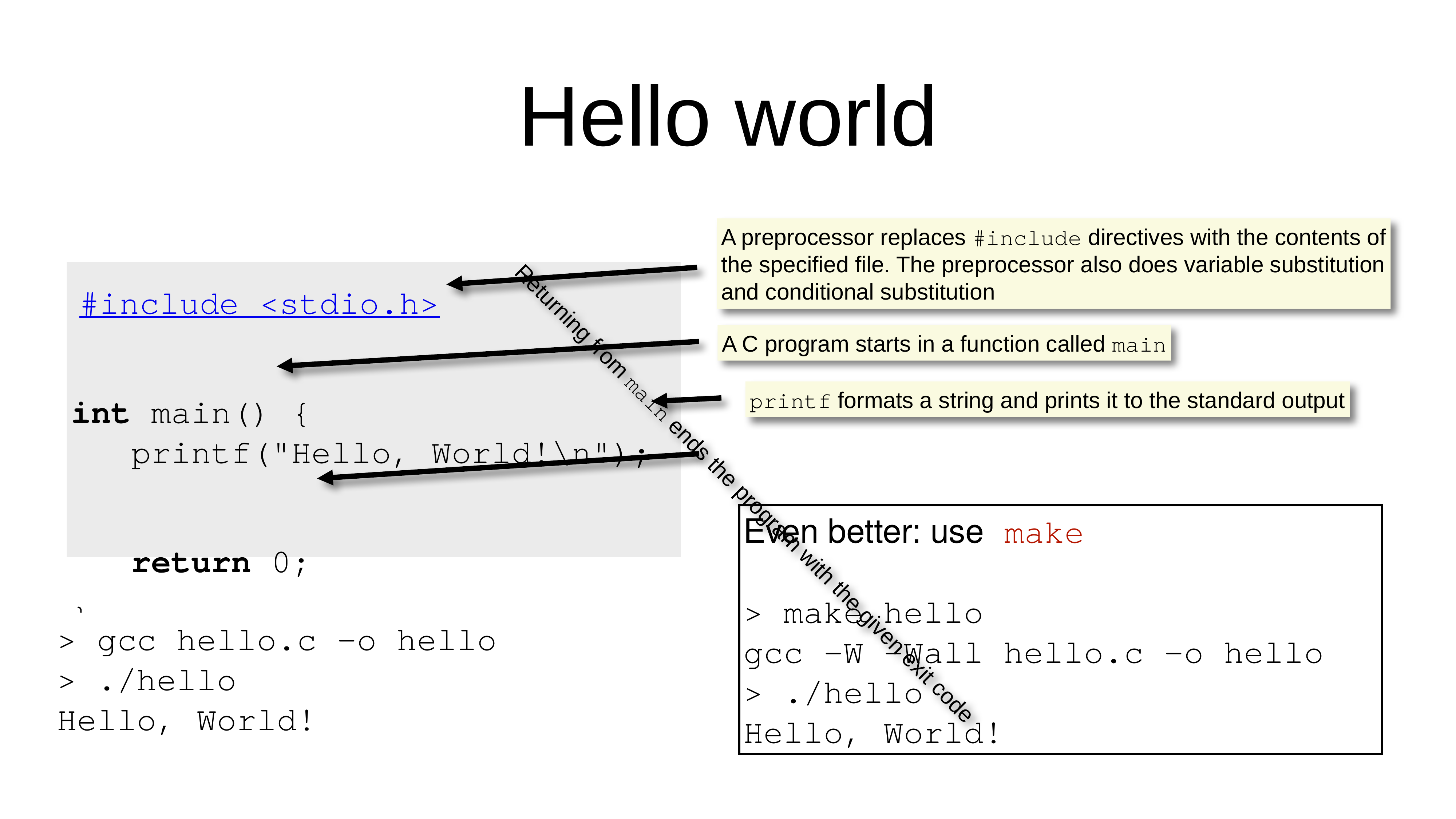

# Hello world
A preprocessor replaces #include directives with the contents of
the specified file. The preprocessor also does variable substitution
and conditional substitution

 #include <stdio.h>

int main() {
   printf("Hello, World!\n");

   return 0;
}
A C program starts in a function called main

printf formats a string and prints it to the standard output

Returning from main ends the program with the given exit code
Even better: use make

> make hello
gcc -W -Wall hello.c -o hello
> ./hello
Hello, World!
> gcc hello.c -o hello
> ./hello
Hello, World!
32